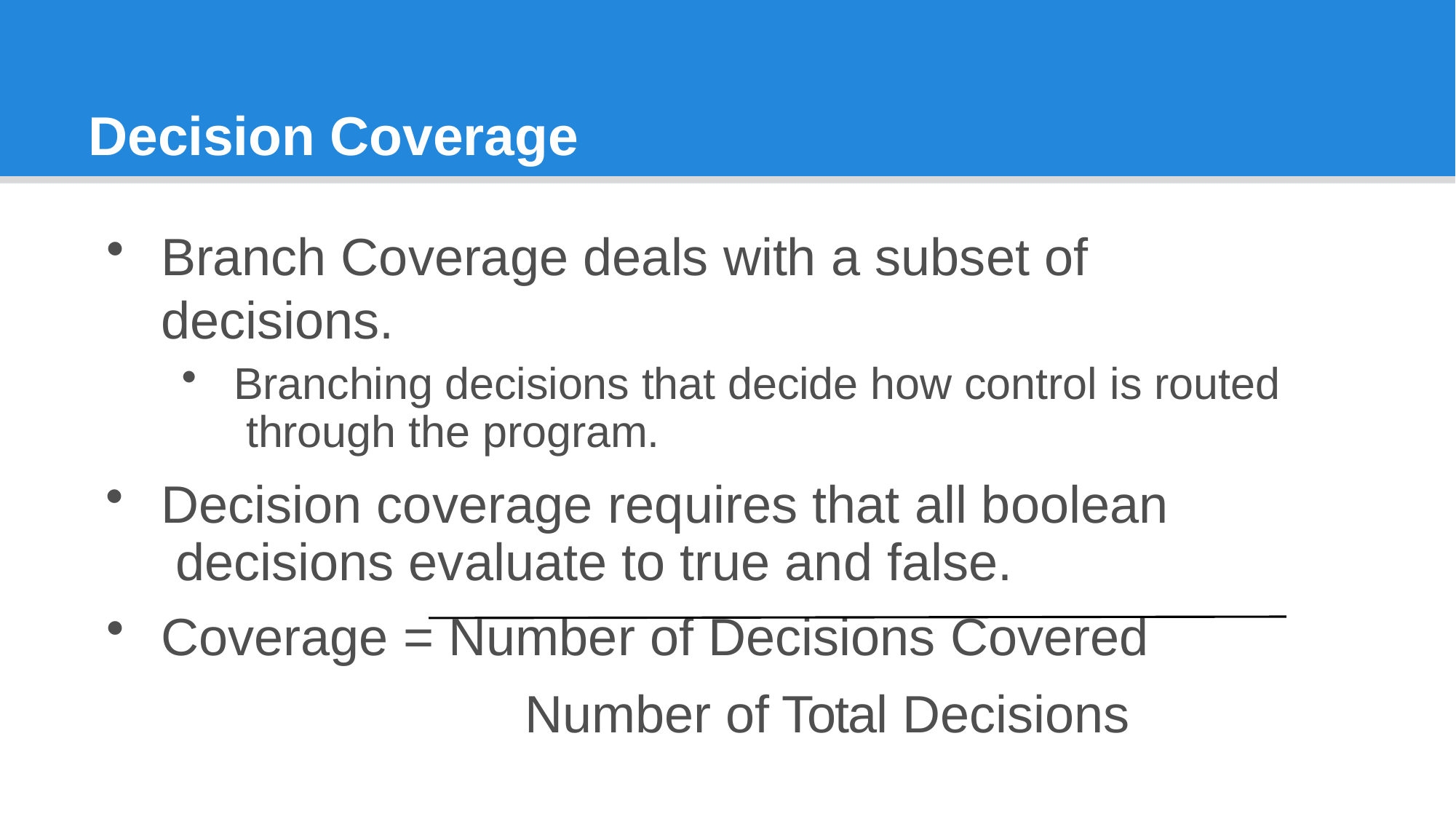

# Decision Coverage
Branch Coverage deals with a subset of	decisions.
Branching decisions that decide how control is routed  through the program.
Decision coverage requires that all boolean  decisions evaluate to true and false.
Coverage = Number of Decisions Covered
Number of Total Decisions

27